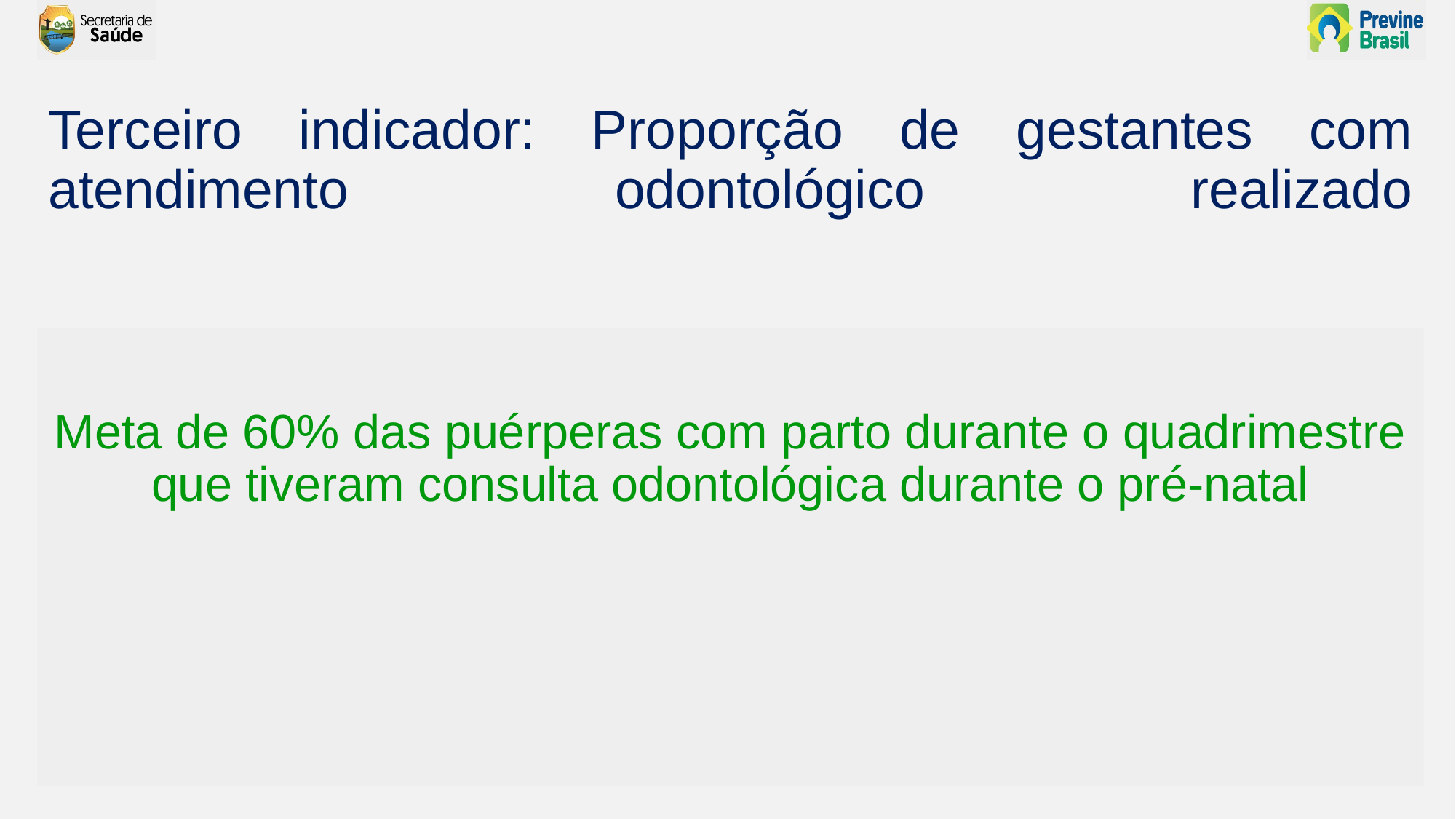

# Terceiro indicador: Proporção de gestantes com atendimento odontológico realizado

Meta de 60% das puérperas com parto durante o quadrimestre que tiveram consulta odontológica durante o pré-natal